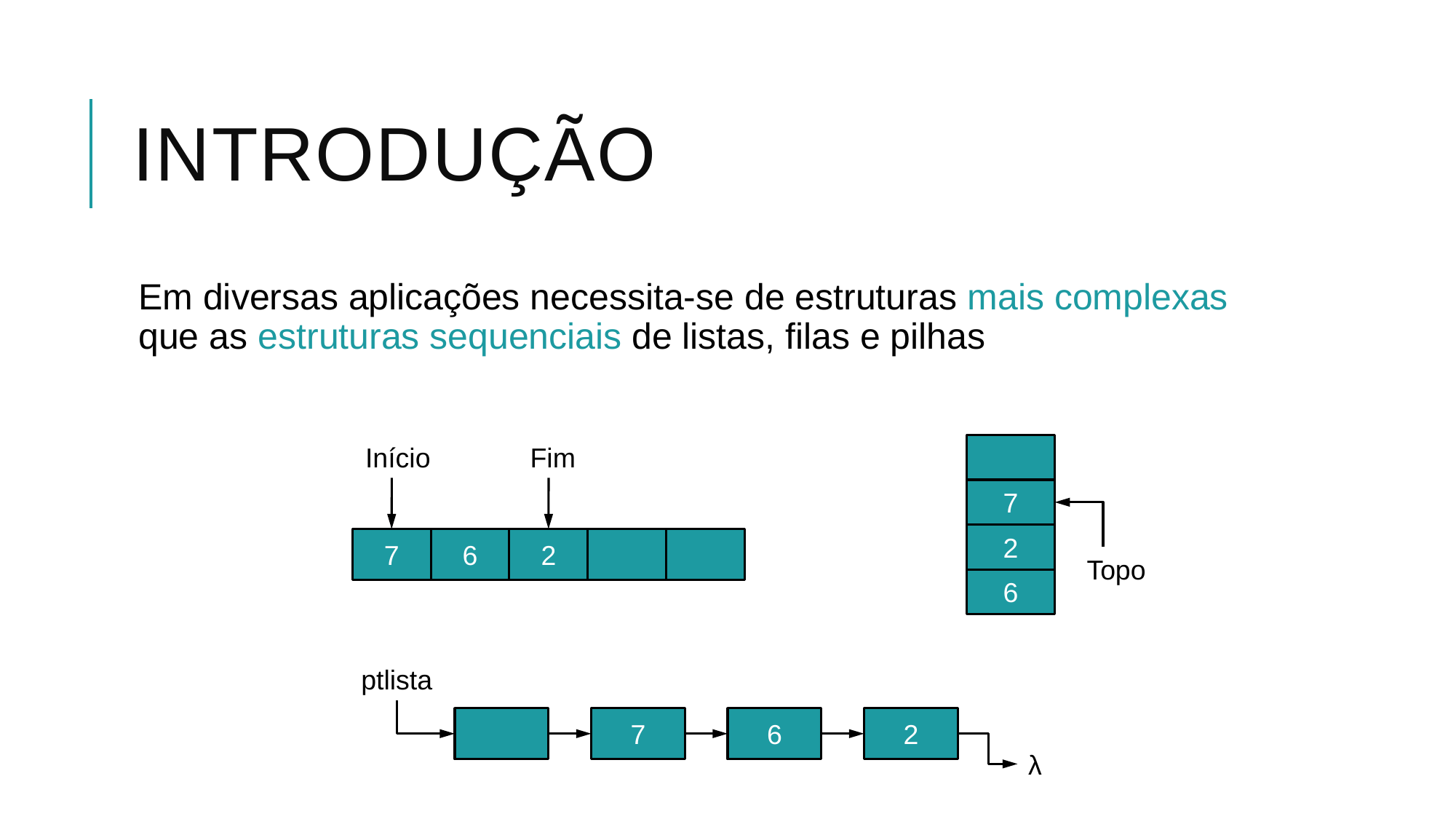

# Introdução
Em diversas aplicações necessita-se de estruturas mais complexas que as estruturas sequenciais de listas, filas e pilhas
Início
Fim
7
6
2

7
2
Topo
6
ptlista

7
6
2
λ